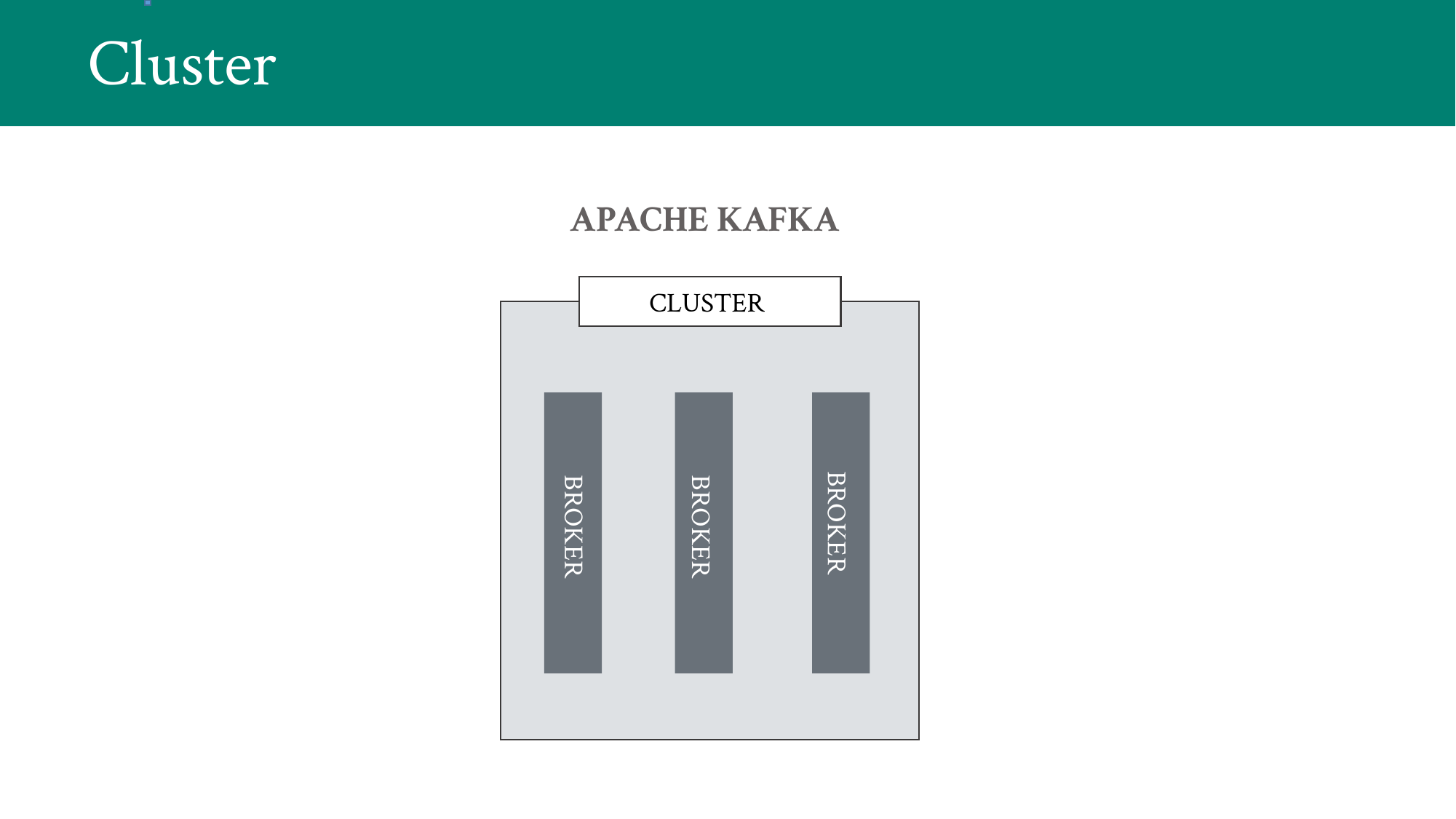

# Cluster
APACHE KAFKA

CLUSTER

BROKER
BROKER
BROKER
6